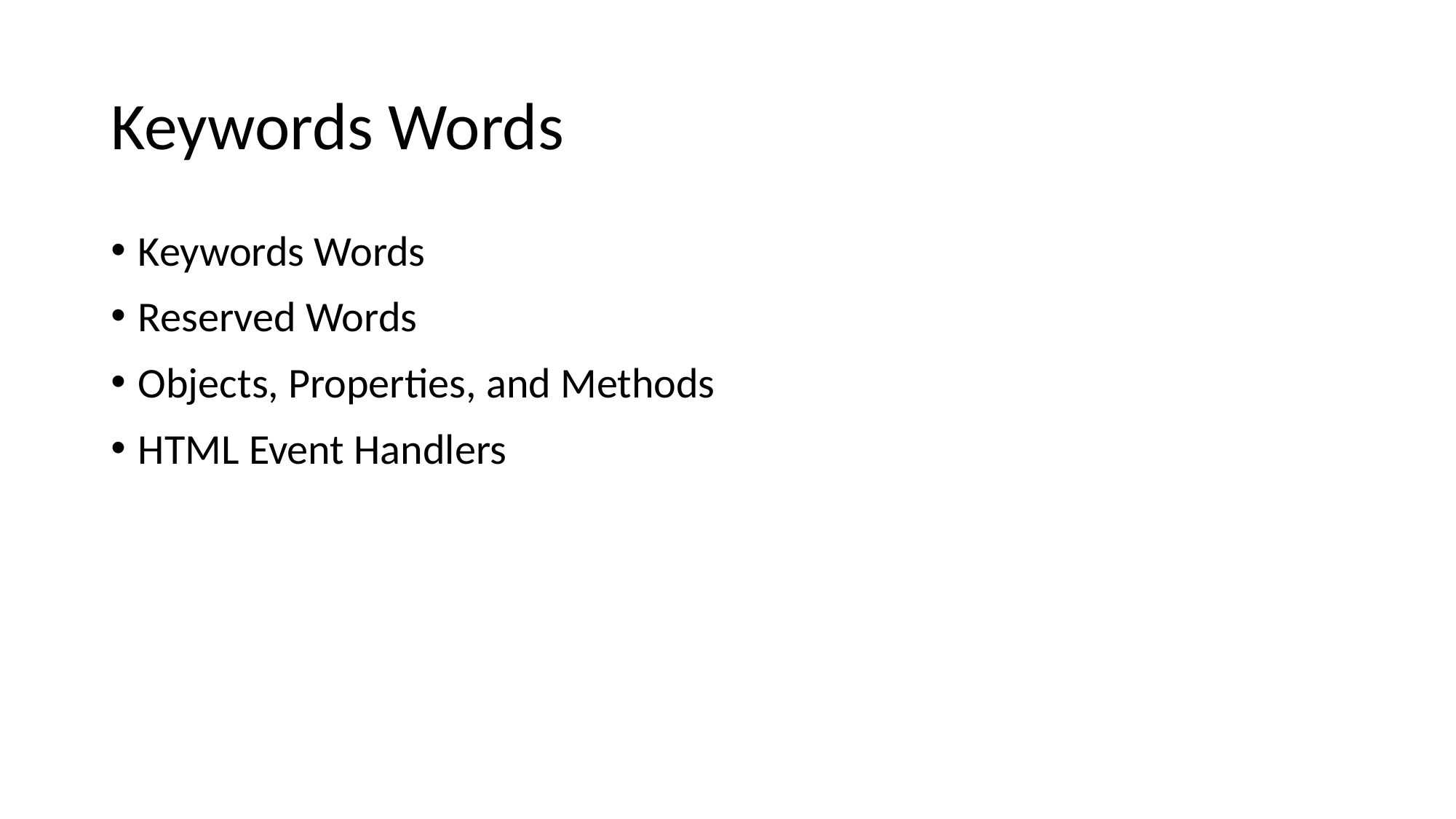

# Keywords Words
Keywords Words
Reserved Words
Objects, Properties, and Methods
HTML Event Handlers